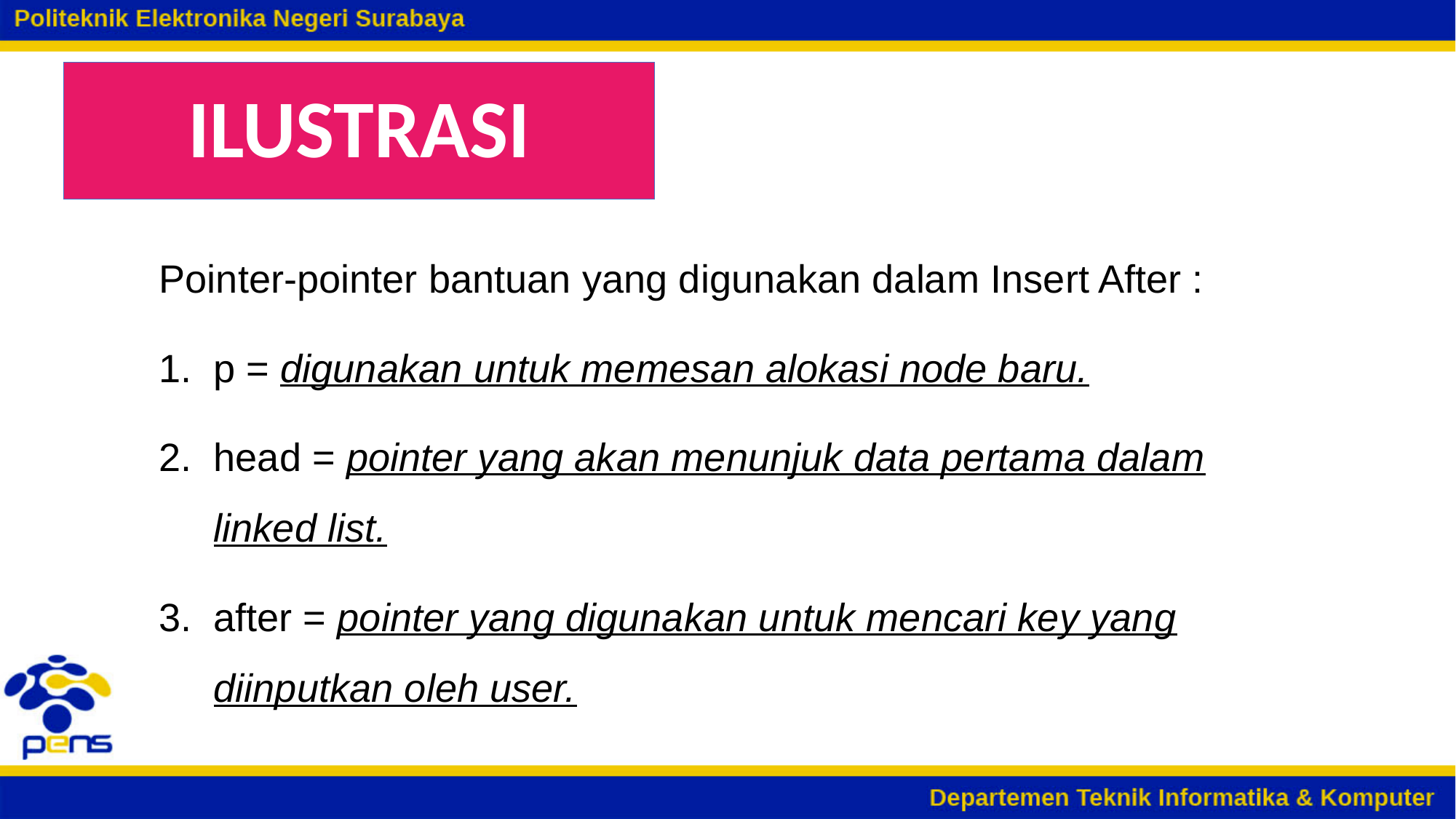

# ILUSTRASI
Pointer-pointer bantuan yang digunakan dalam Insert After :
p = digunakan untuk memesan alokasi node baru.
head = pointer yang akan menunjuk data pertama dalam linked list.
after = pointer yang digunakan untuk mencari key yang diinputkan oleh user.